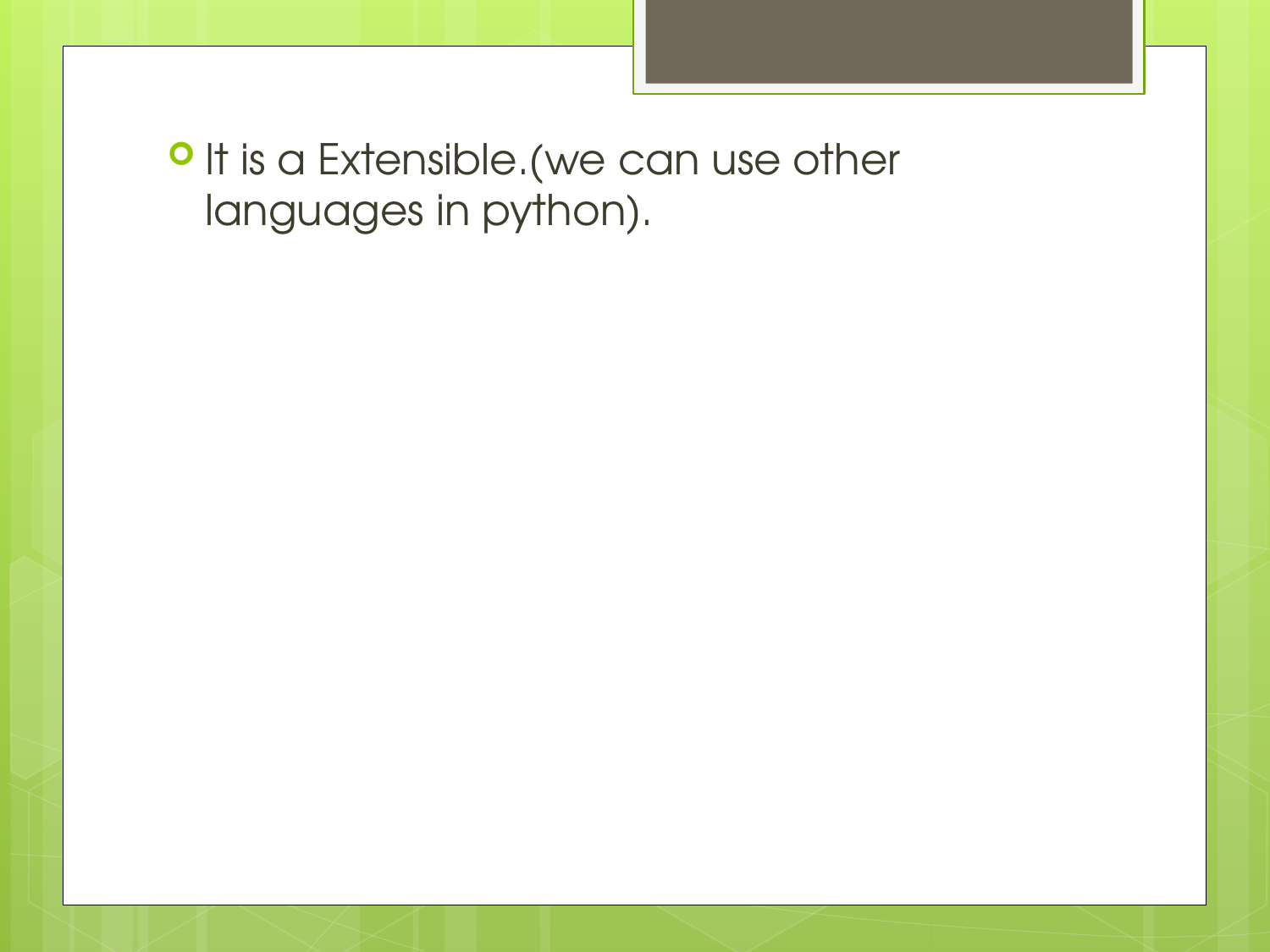

It is a Extensible.(we can use other languages in python).